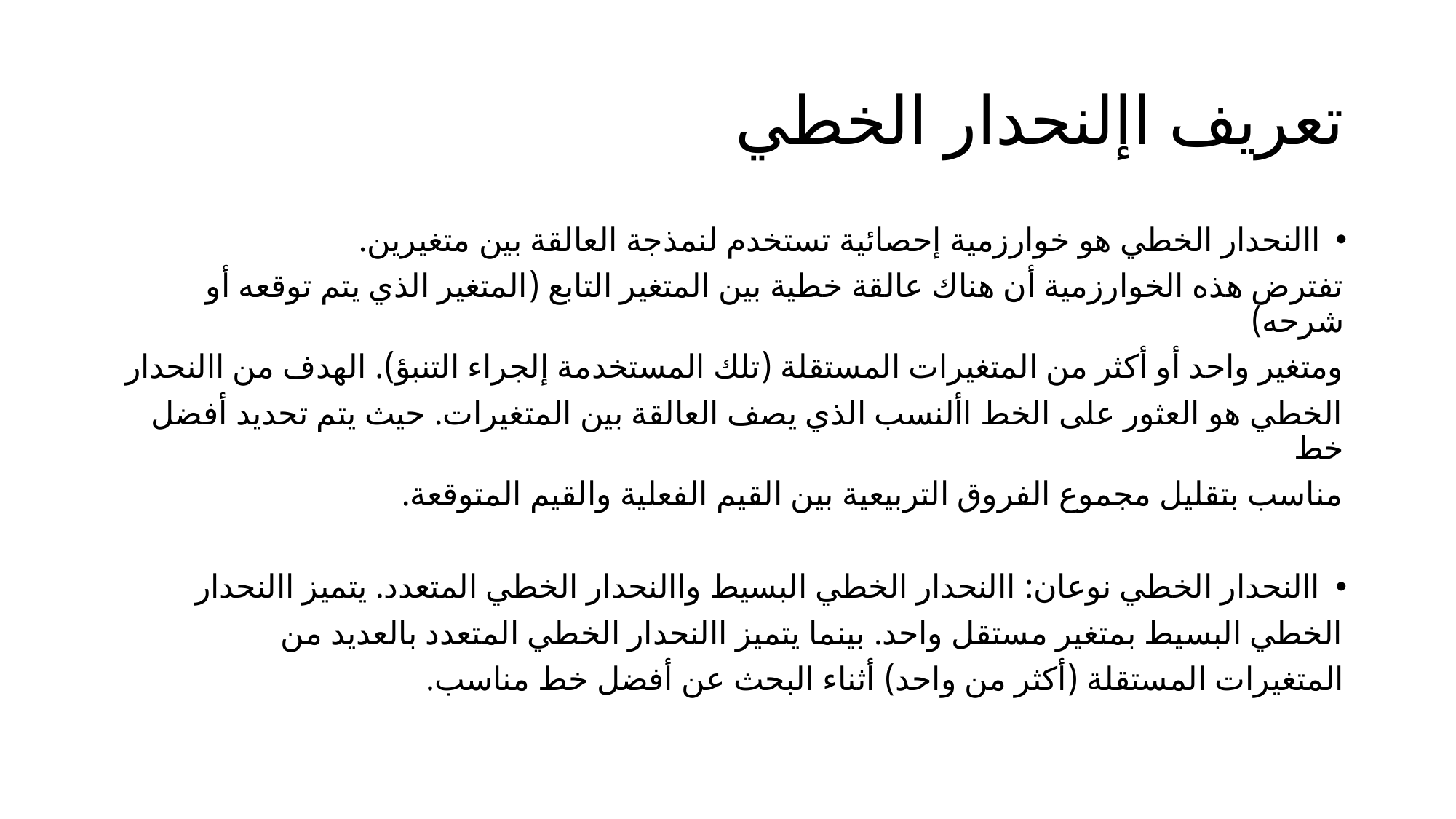

# تعريف اإلنحدار الخطي
االنحدار الخطي هو خوارزمية إحصائية تستخدم لنمذجة العالقة بين متغيرين.
تفترض هذه الخوارزمية أن هناك عالقة خطية بين المتغير التابع (المتغير الذي يتم توقعه أو شرحه)
ومتغير واحد أو أكثر من المتغيرات المستقلة (تلك المستخدمة إلجراء التنبؤ). الهدف من االنحدار
الخطي هو العثور على الخط األنسب الذي يصف العالقة بين المتغيرات. حيث يتم تحديد أفضل خط
مناسب بتقليل مجموع الفروق التربيعية بين القيم الفعلية والقيم المتوقعة.

االنحدار الخطي نوعان: االنحدار الخطي البسيط واالنحدار الخطي المتعدد. يتميز االنحدار
الخطي البسيط بمتغير مستقل واحد. بينما يتميز االنحدار الخطي المتعدد بالعديد من
المتغيرات المستقلة (أكثر من واحد) أثناء البحث عن أفضل خط مناسب.